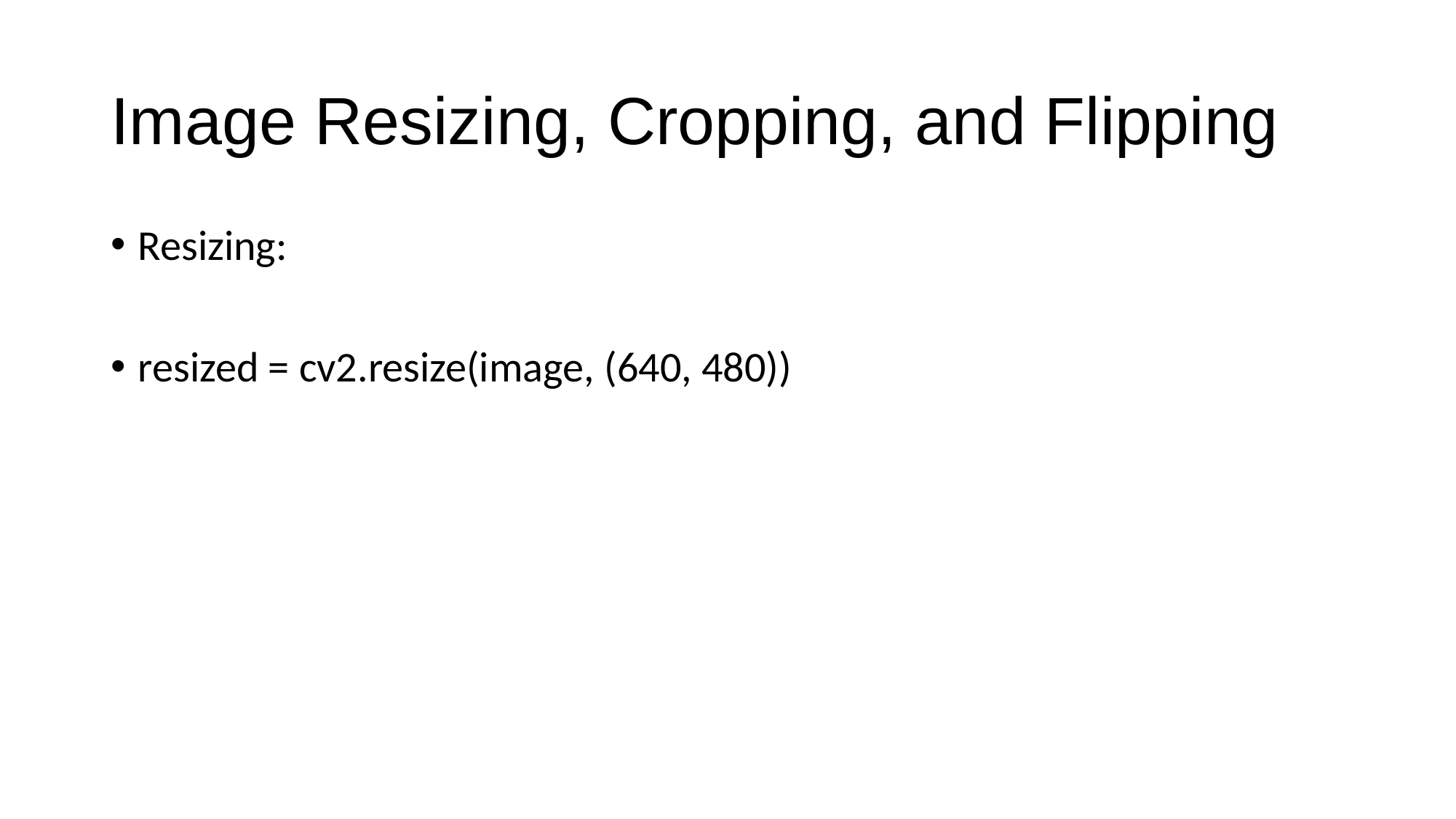

# Image Resizing, Cropping, and Flipping
Resizing:

resized = cv2.resize(image, (640, 480))